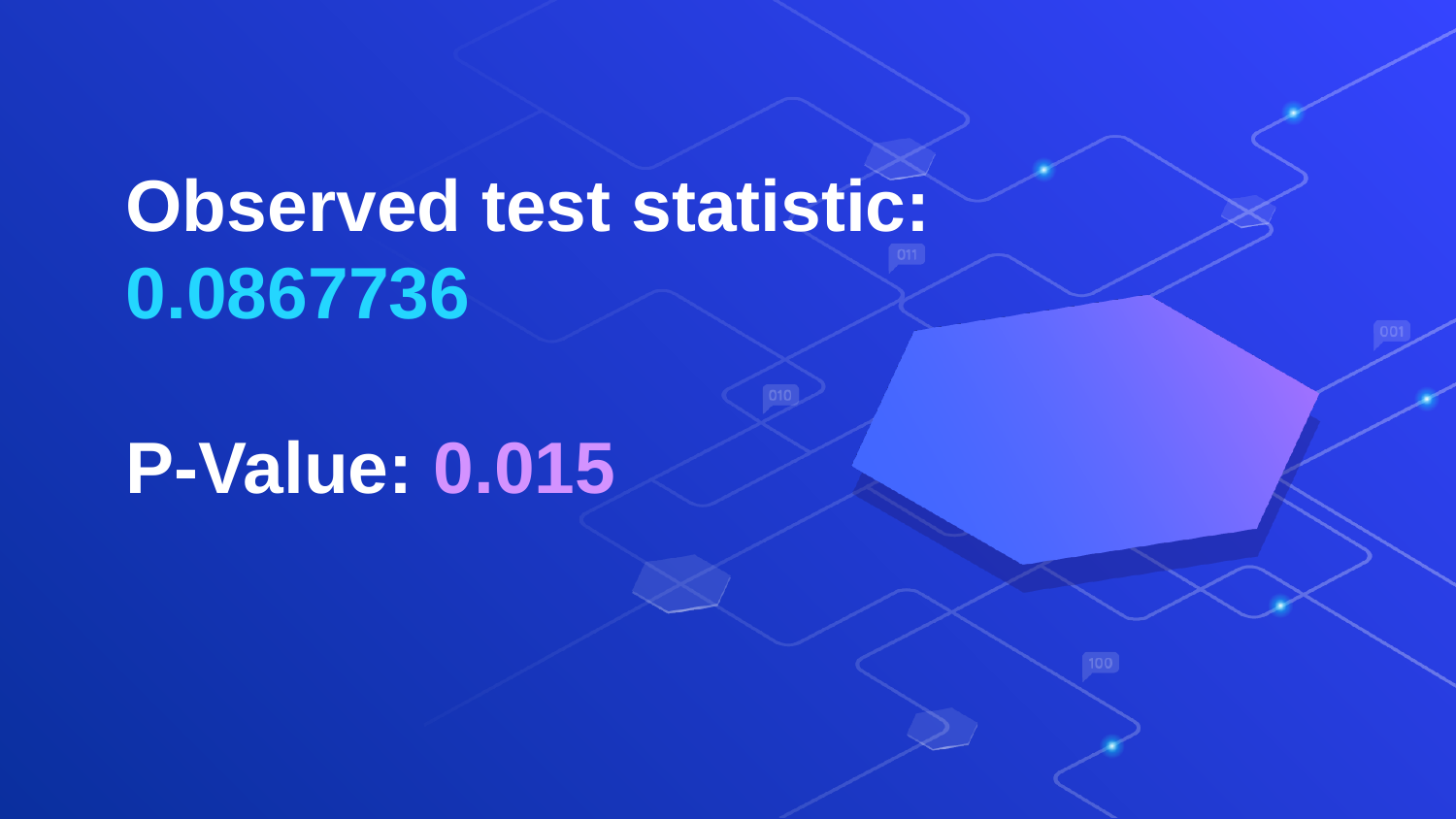

# Observed test statistic: 0.0867736

P-Value: 0.015